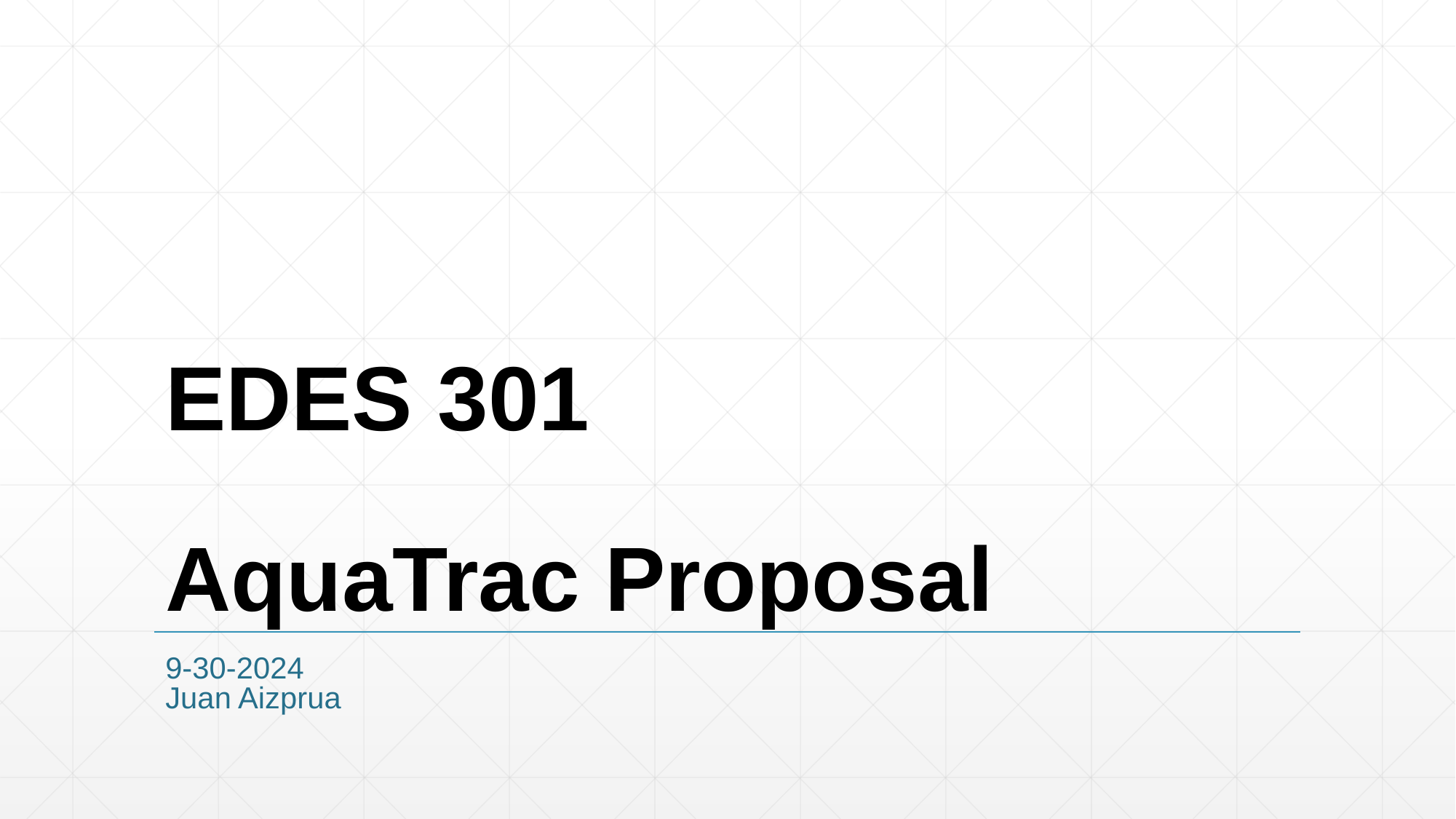

# EDES 301 AquaTrac Proposal
9-30-2024
Juan Aizprua